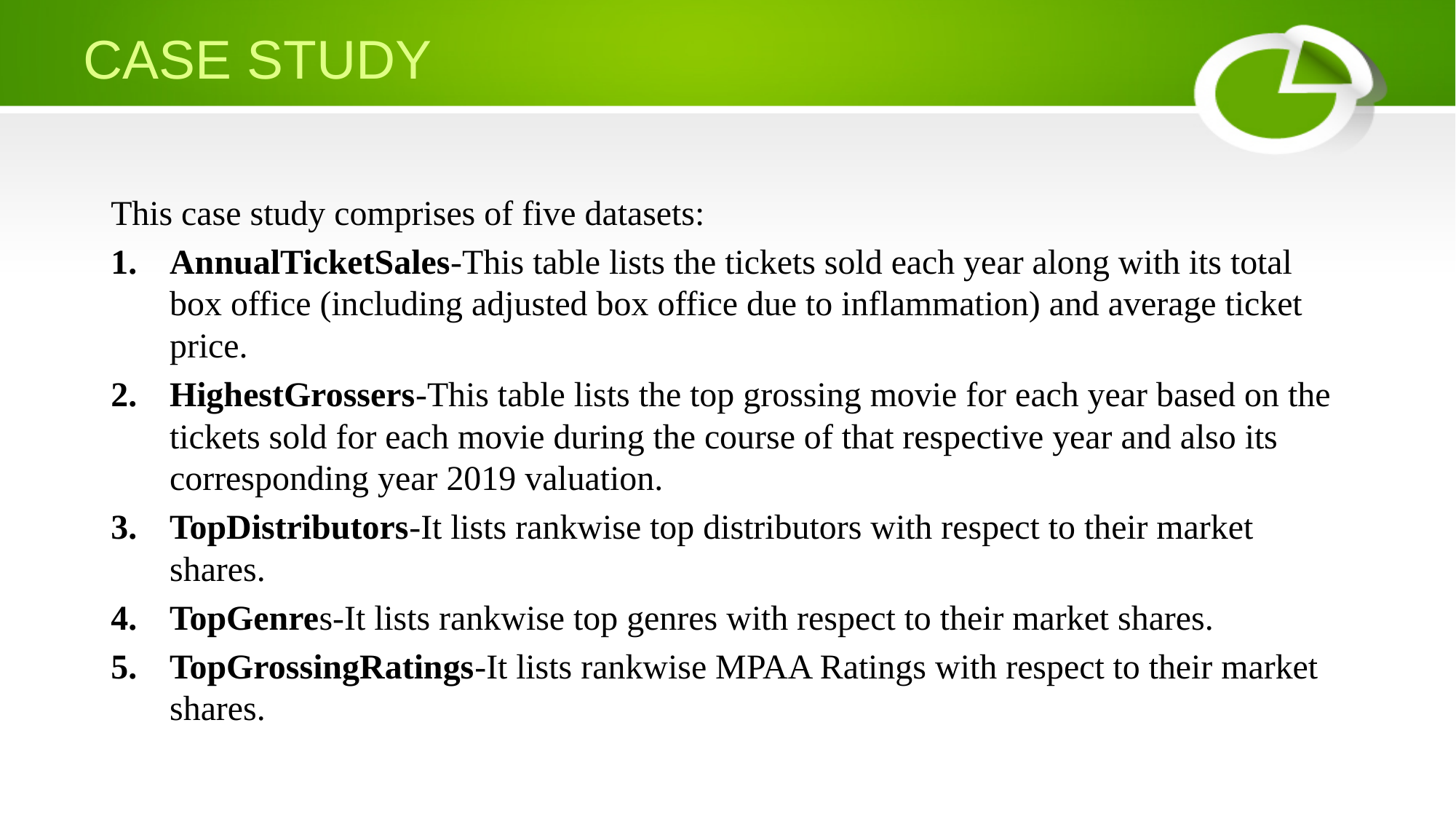

# CASE STUDY
This case study comprises of five datasets:
AnnualTicketSales-This table lists the tickets sold each year along with its total box office (including adjusted box office due to inflammation) and average ticket price.
HighestGrossers-This table lists the top grossing movie for each year based on the tickets sold for each movie during the course of that respective year and also its corresponding year 2019 valuation.
TopDistributors-It lists rankwise top distributors with respect to their market shares.
TopGenres-It lists rankwise top genres with respect to their market shares.
TopGrossingRatings-It lists rankwise MPAA Ratings with respect to their market shares.